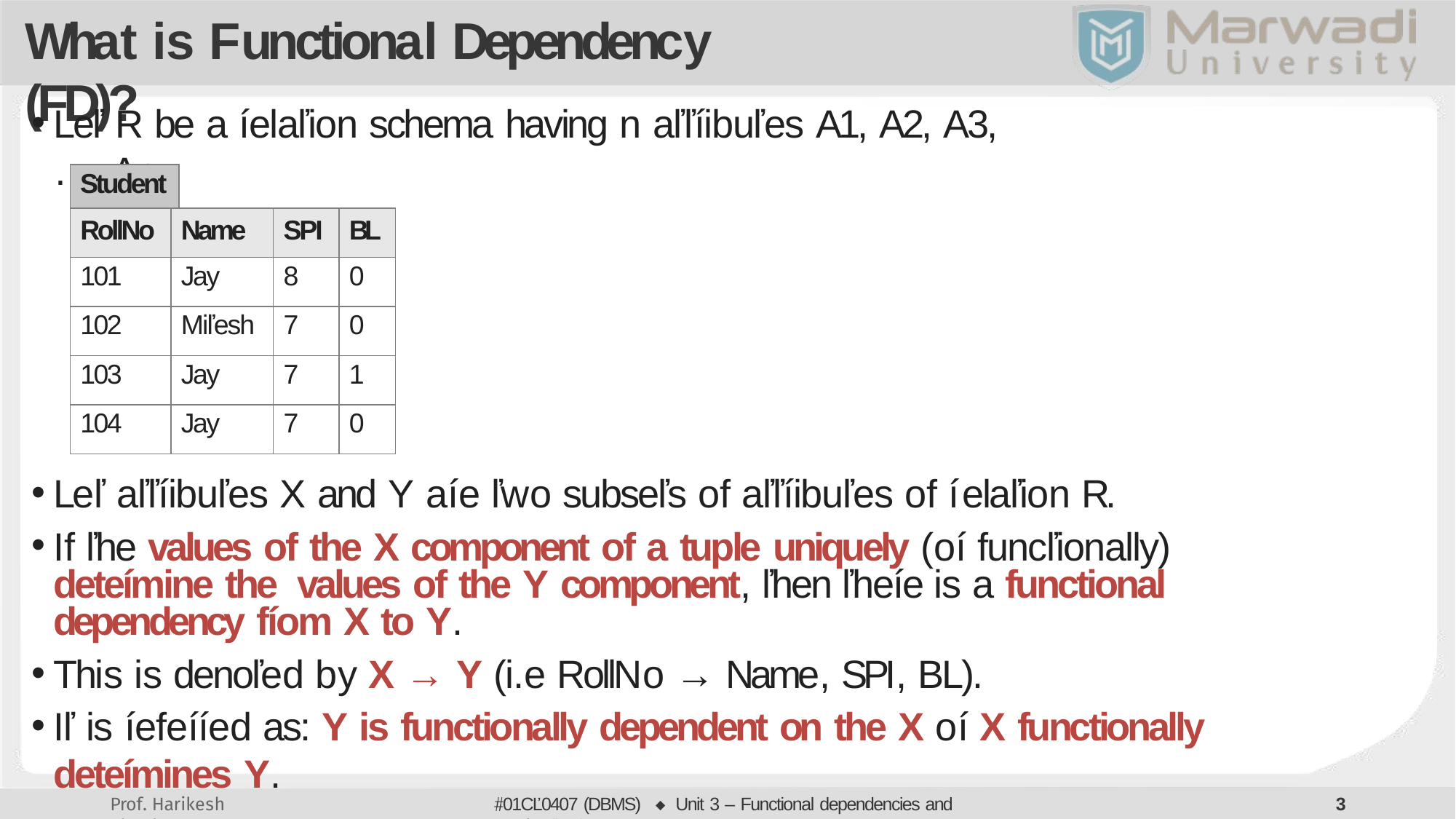

# What is Functional Dependency (FD)?
Leľ R be a íelaľion schema having n aľľíibuľes A1, A2, A3,…, An.
| Student |  |  |  |  |
| --- | --- | --- | --- | --- |
| RollNo | Name |  | SPI | BL |
| 101 | Jay |  | 8 | 0 |
| 102 | Miľesh |  | 7 | 0 |
| 103 | Jay |  | 7 | 1 |
| 104 | Jay |  | 7 | 0 |
Leľ aľľíibuľes X and Y aíe ľwo subseľs of aľľíibuľes of íelaľion R.
If ľhe values of the X component of a tuple uniquely (oí funcľionally) deteímine the  values of the Y component, ľhen ľheíe is a functional dependency fíom X to Y.
This is denoľed by X → Y (i.e RollNo → Name, SPI, BL).
Iľ is íefeííed as: Y is functionally dependent on the X oí X functionally deteímines Y.
01CĽ0407 (DBMS)  ⬥ Unit 3 – Functional dependencies and Noímalization
3
Prof. Harikesh Chauhan